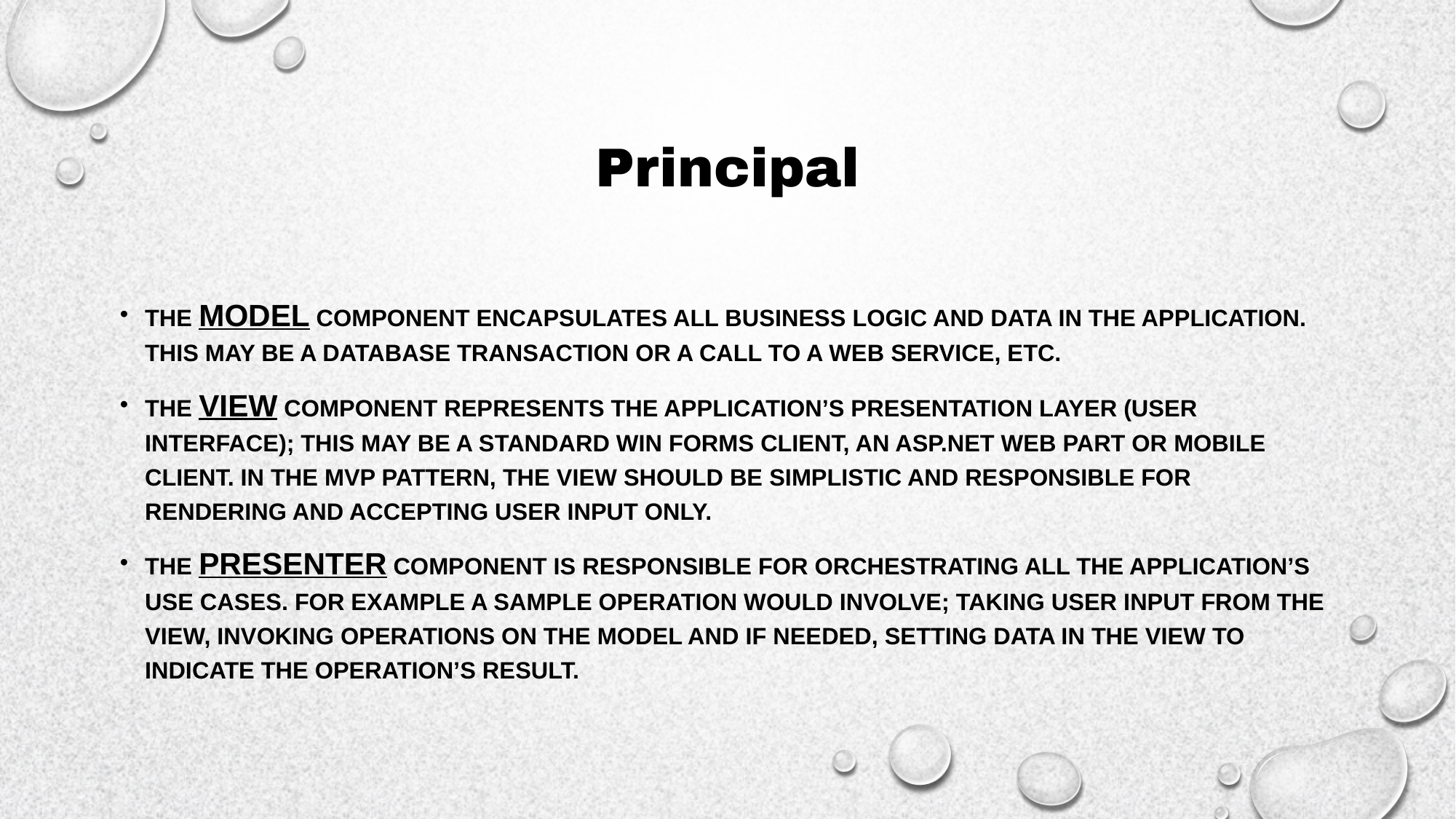

# Principal
THE MODEL COMPONENT ENCAPSULATES ALL BUSINESS LOGIC AND DATA IN THE APPLICATION. THIS MAY BE A DATABASE TRANSACTION OR A CALL TO A WEB SERVICE, ETC.
THE VIEW COMPONENT REPRESENTS THE APPLICATION’S PRESENTATION LAYER (USER INTERFACE); THIS MAY BE A STANDARD WIN FORMS CLIENT, AN ASP.NET WEB PART OR MOBILE CLIENT. IN THE MVP PATTERN, THE VIEW SHOULD BE SIMPLISTIC AND RESPONSIBLE FOR RENDERING AND ACCEPTING USER INPUT ONLY.
THE PRESENTER COMPONENT IS RESPONSIBLE FOR ORCHESTRATING ALL THE APPLICATION’S USE CASES. FOR EXAMPLE A SAMPLE OPERATION WOULD INVOLVE; TAKING USER INPUT FROM THE VIEW, INVOKING OPERATIONS ON THE MODEL AND IF NEEDED, SETTING DATA IN THE VIEW TO INDICATE THE OPERATION’S RESULT.